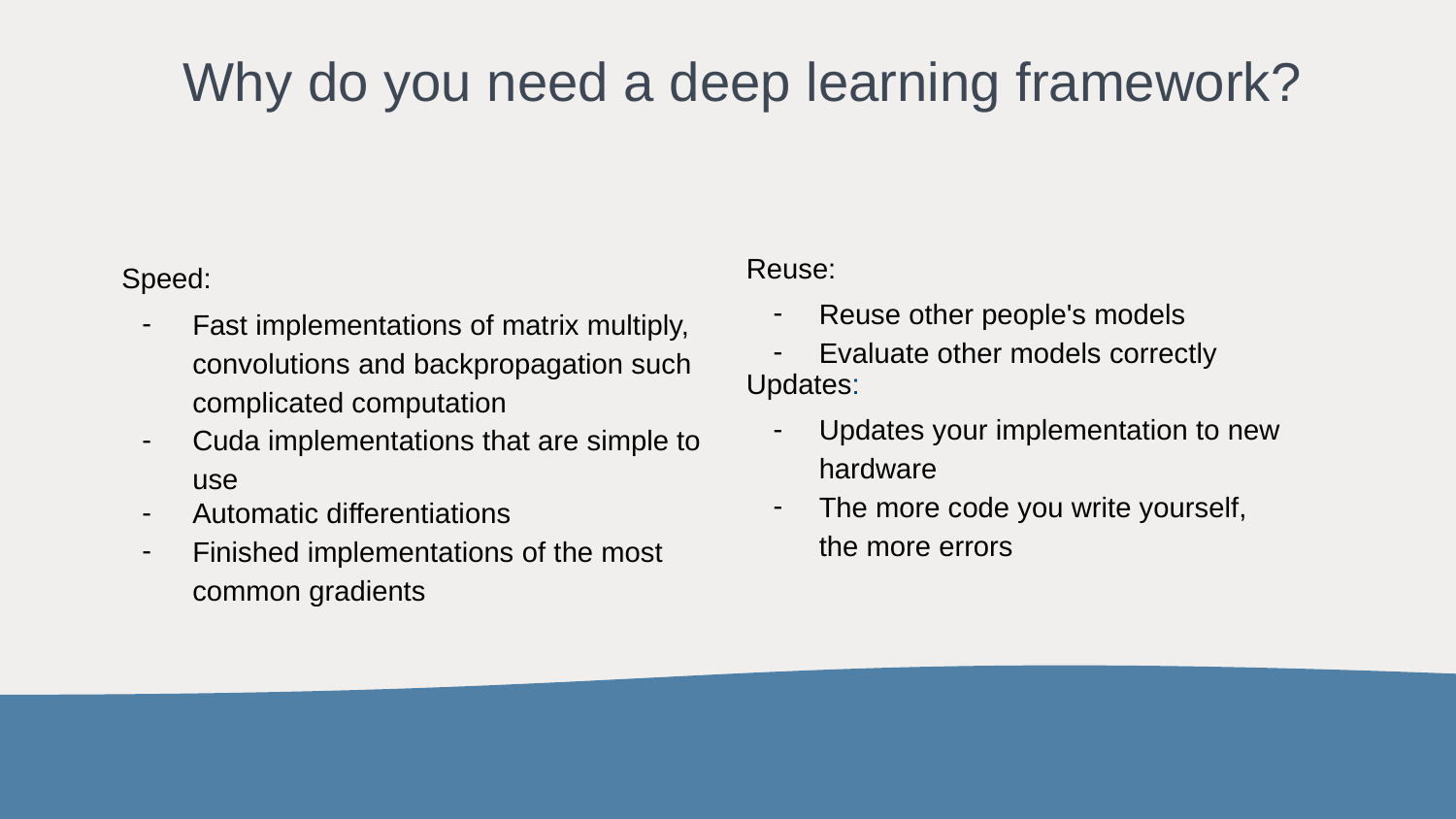

# Why do you need a deep learning framework?
Reuse:
Speed:
Fast implementations of matrix multiply, convolutions and backpropagation such complicated computation
Cuda implementations that are simple to use
Automatic differentiations
Finished implementations of the most common gradients
Reuse other people's models
Evaluate other models correctly

Updates your implementation to new hardware
The more code you write yourself, the more errors
Updates: